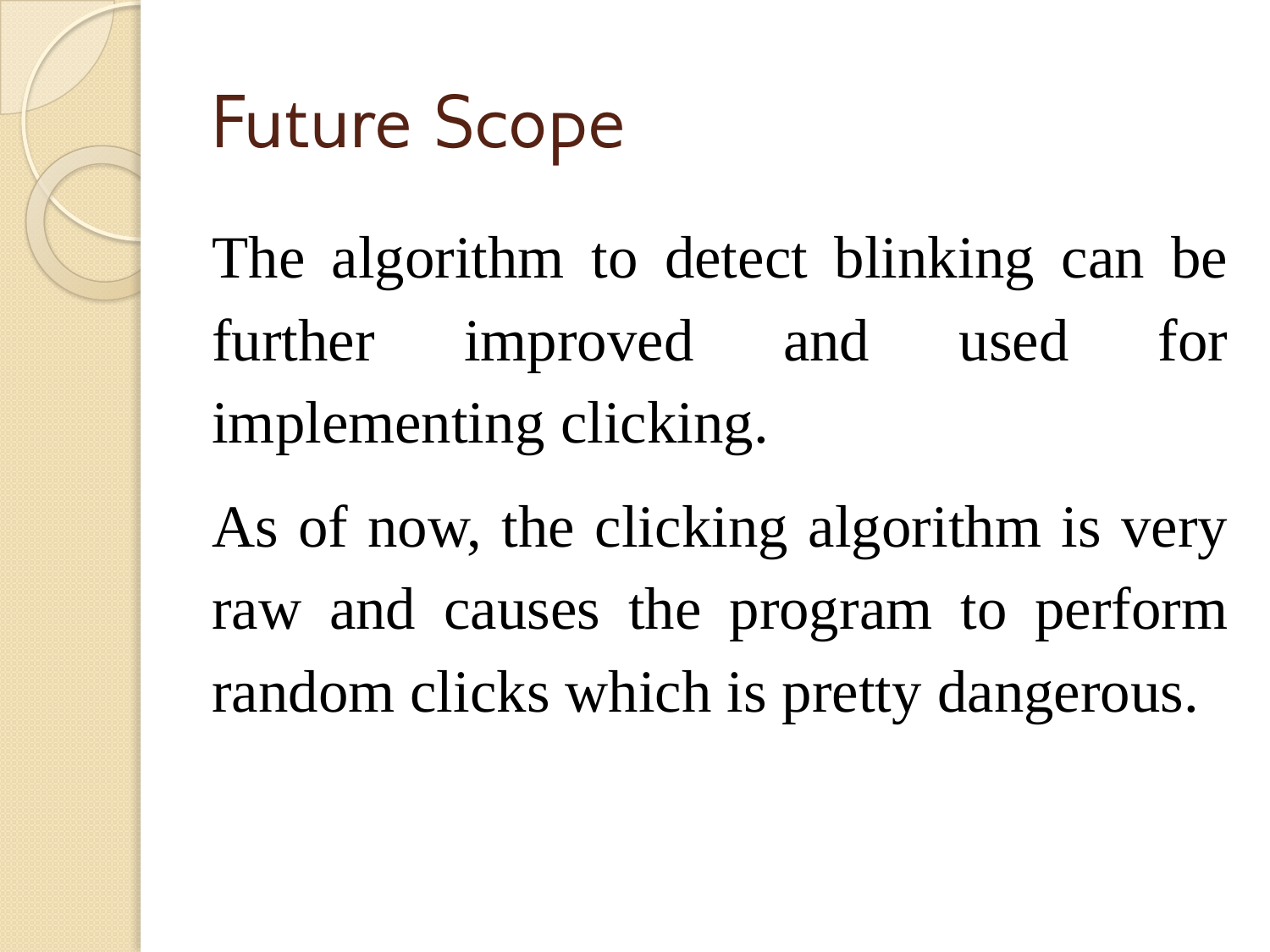

# Future Scope
The algorithm to detect blinking can be further improved and used for implementing clicking.
As of now, the clicking algorithm is very raw and causes the program to perform random clicks which is pretty dangerous.